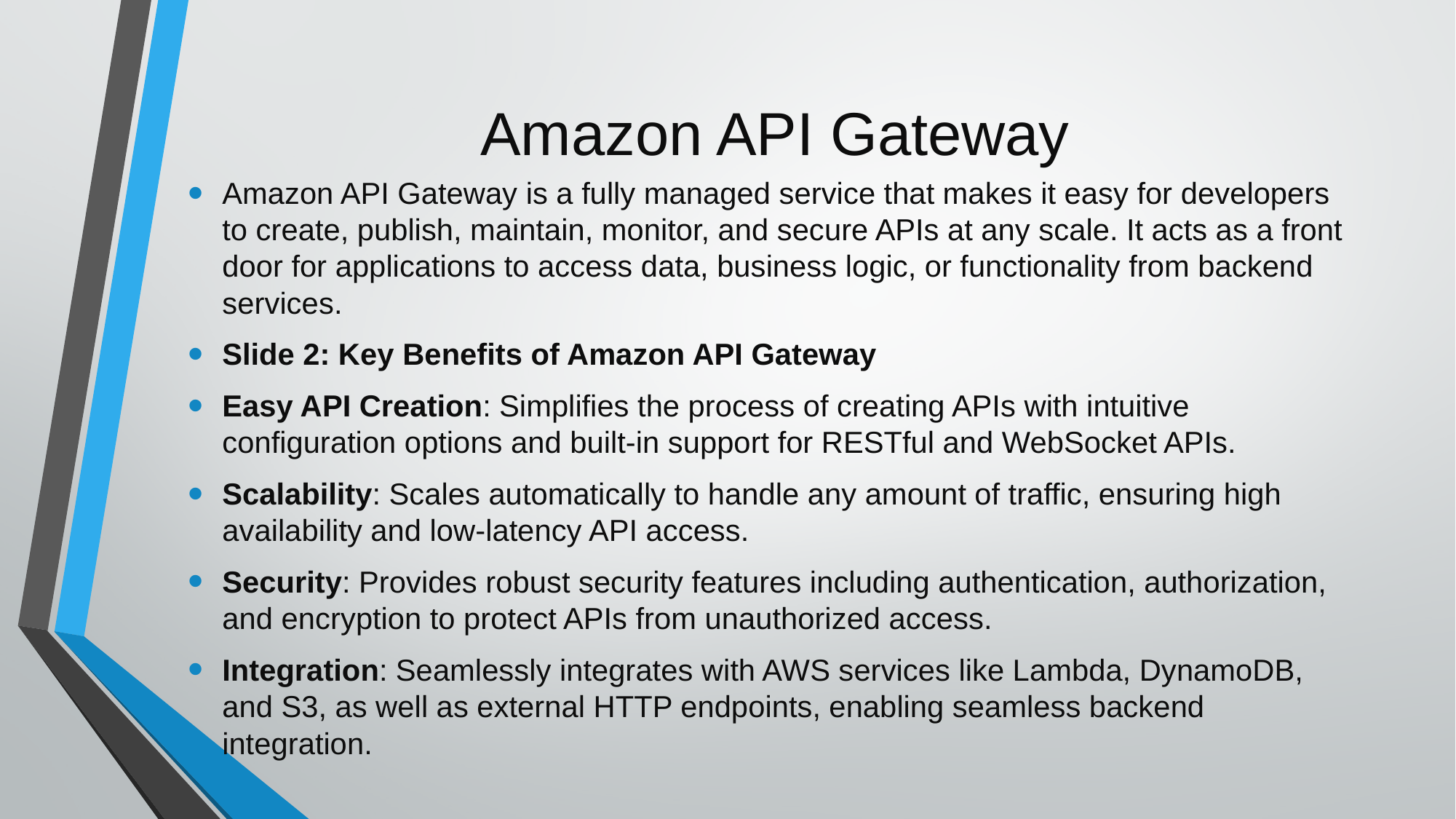

# Amazon API Gateway
Amazon API Gateway is a fully managed service that makes it easy for developers to create, publish, maintain, monitor, and secure APIs at any scale. It acts as a front door for applications to access data, business logic, or functionality from backend services.
Slide 2: Key Benefits of Amazon API Gateway
Easy API Creation: Simplifies the process of creating APIs with intuitive configuration options and built-in support for RESTful and WebSocket APIs.
Scalability: Scales automatically to handle any amount of traffic, ensuring high availability and low-latency API access.
Security: Provides robust security features including authentication, authorization, and encryption to protect APIs from unauthorized access.
Integration: Seamlessly integrates with AWS services like Lambda, DynamoDB, and S3, as well as external HTTP endpoints, enabling seamless backend integration.